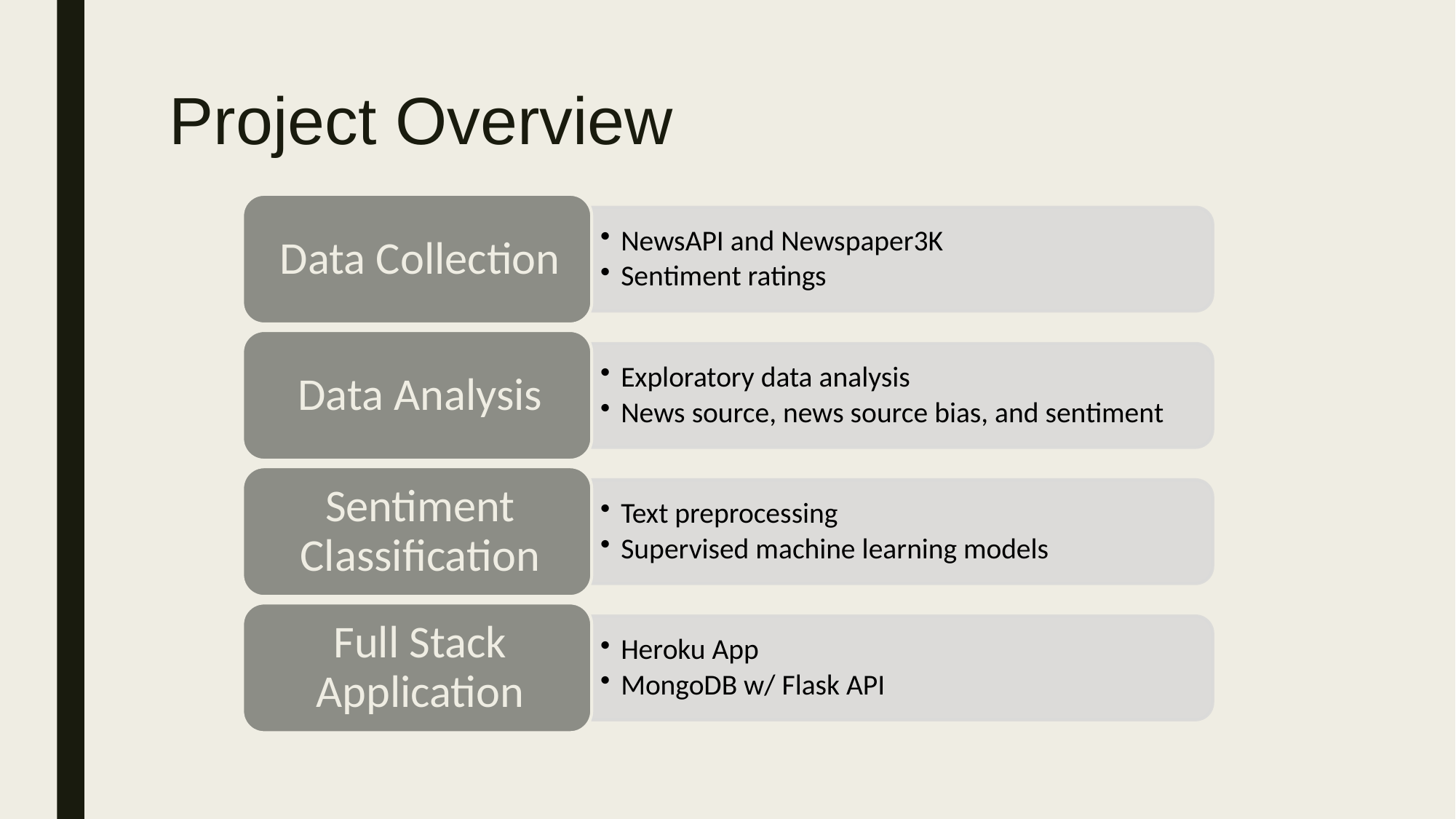

# Project Overview
NewsAPI and Newspaper3K
Sentiment ratings
Data Collection
Exploratory data analysis
News source, news source bias, and sentiment
Data Analysis
Text preprocessing
Supervised machine learning models
Sentiment Classification
Heroku App
MongoDB w/ Flask API
Full Stack Application